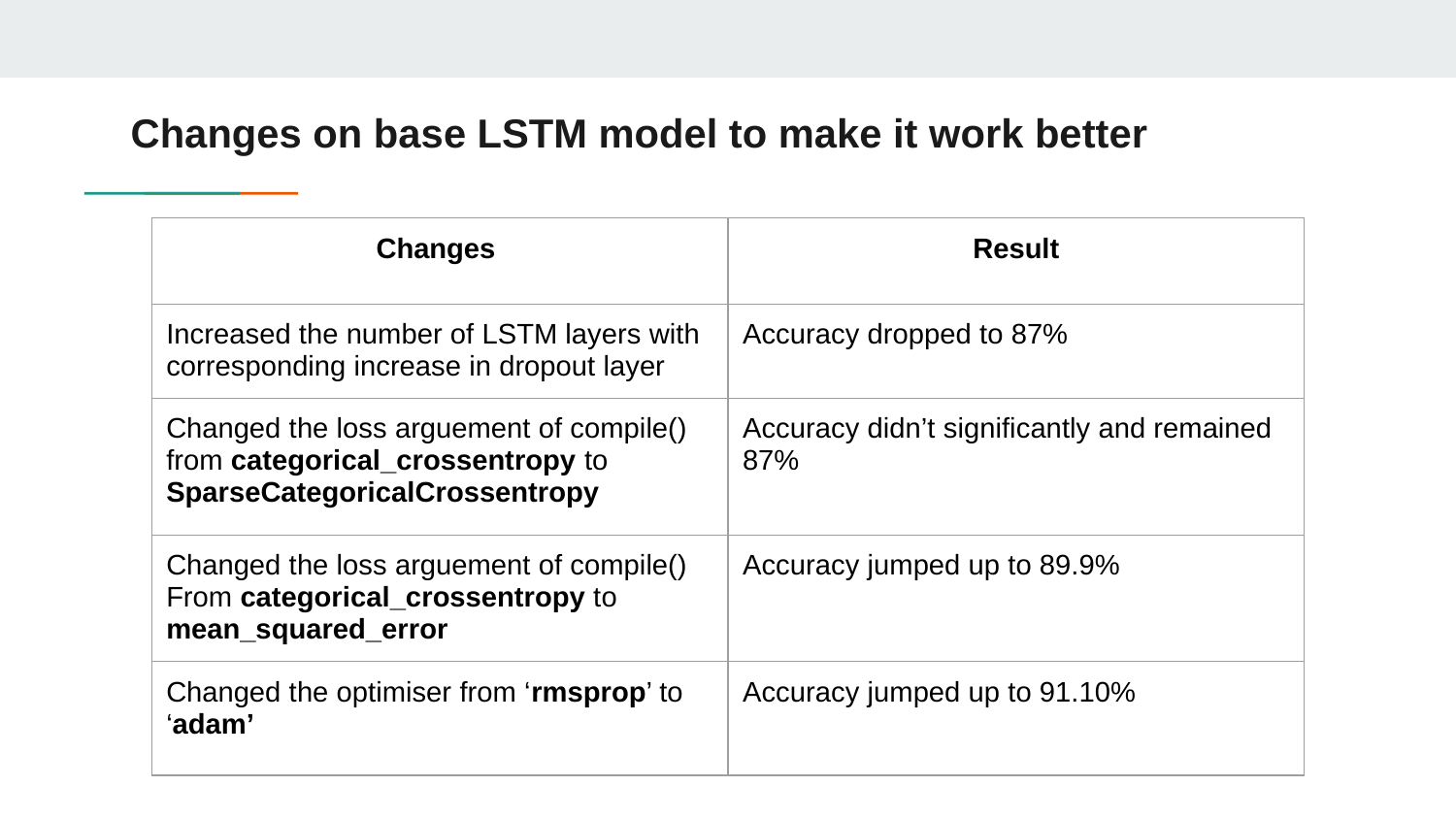

# Changes on base LSTM model to make it work better
| Changes | Result |
| --- | --- |
| Increased the number of LSTM layers with corresponding increase in dropout layer | Accuracy dropped to 87% |
| Changed the loss arguement of compile() from categorical\_crossentropy to SparseCategoricalCrossentropy | Accuracy didn’t significantly and remained 87% |
| Changed the loss arguement of compile() From categorical\_crossentropy to mean\_squared\_error | Accuracy jumped up to 89.9% |
| Changed the optimiser from ‘rmsprop’ to ‘adam’ | Accuracy jumped up to 91.10% |